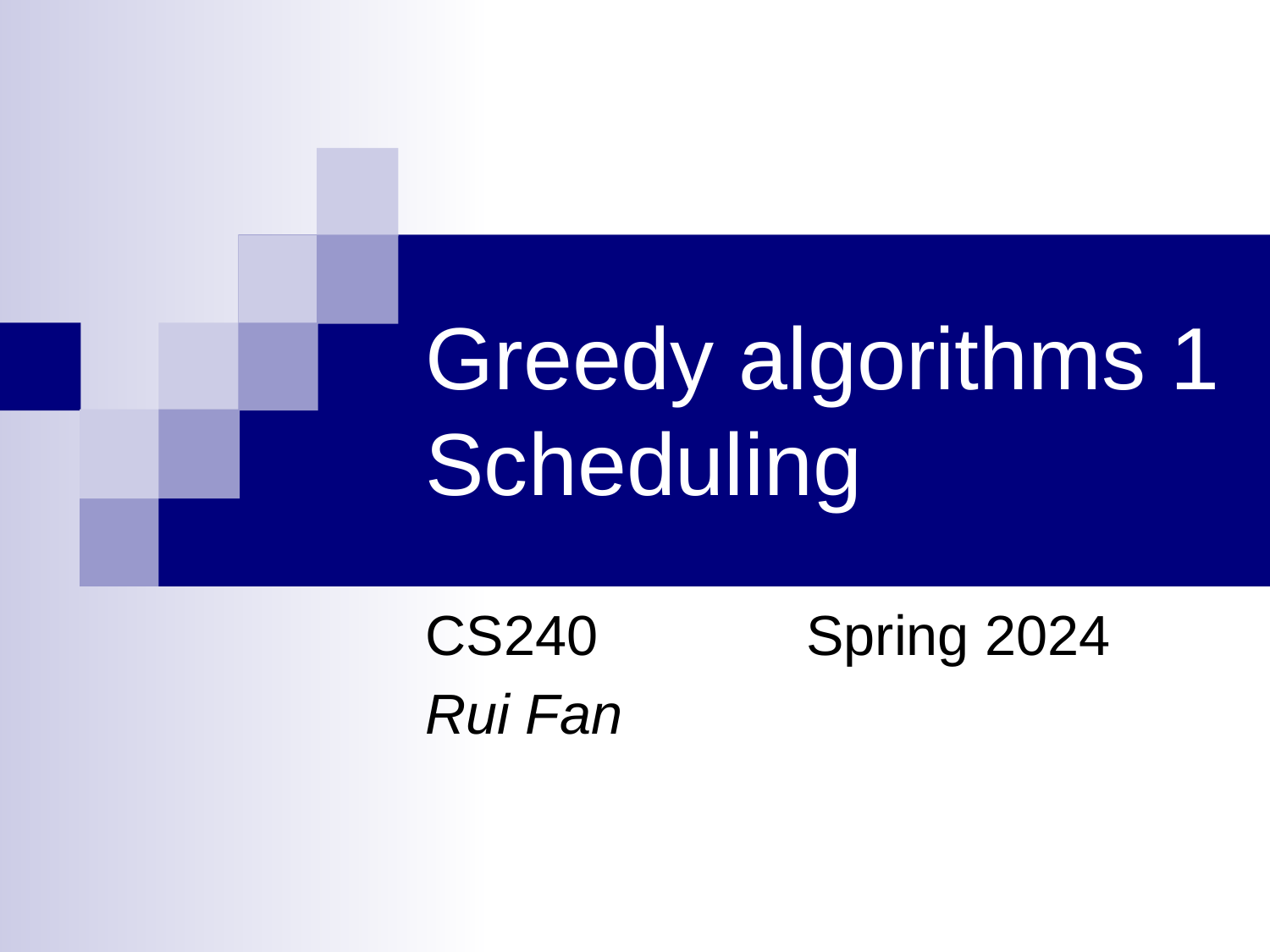

# Greedy algorithms 1 Scheduling
CS240		Spring 2024
Rui Fan